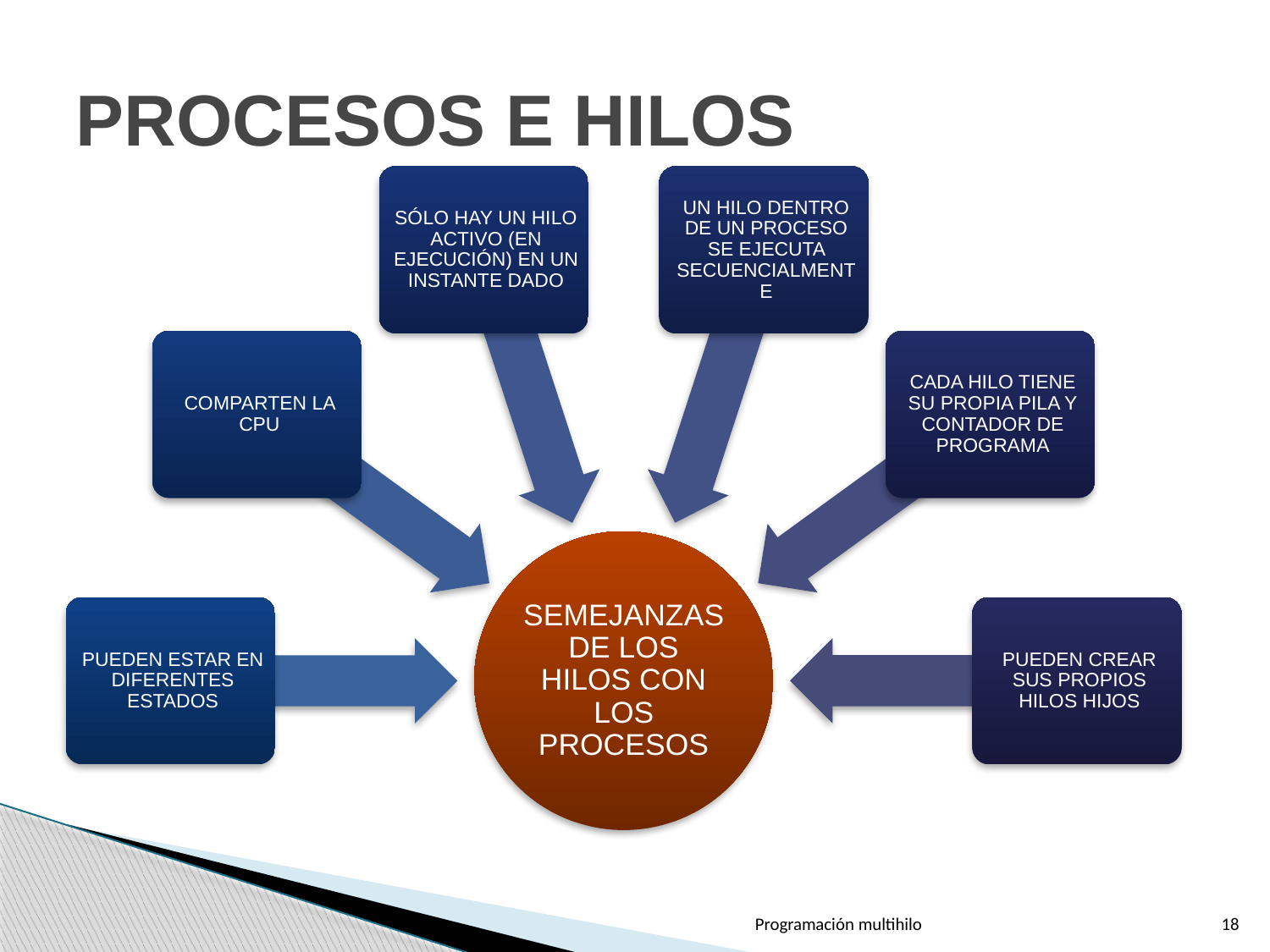

# PROCESOS E HILOS
SEMEJANZAS DE LOS HILOS CON LOS PROCESOS
PUEDEN ESTAR EN DIFERENTES ESTADOS
COMPARTEN LA CPU
SÓLO HAY UN HILO ACTIVO (EN EJECUCIÓN) EN UN INSTANTE DADO
UN HILO DENTRO DE UN PROCESO SE EJECUTA SECUENCIALMENTE
CADA HILO TIENE SU PROPIA PILA Y CONTADOR DE PROGRAMA
PUEDEN CREAR SUS PROPIOS HILOS HIJOS

Programación multihilo
18